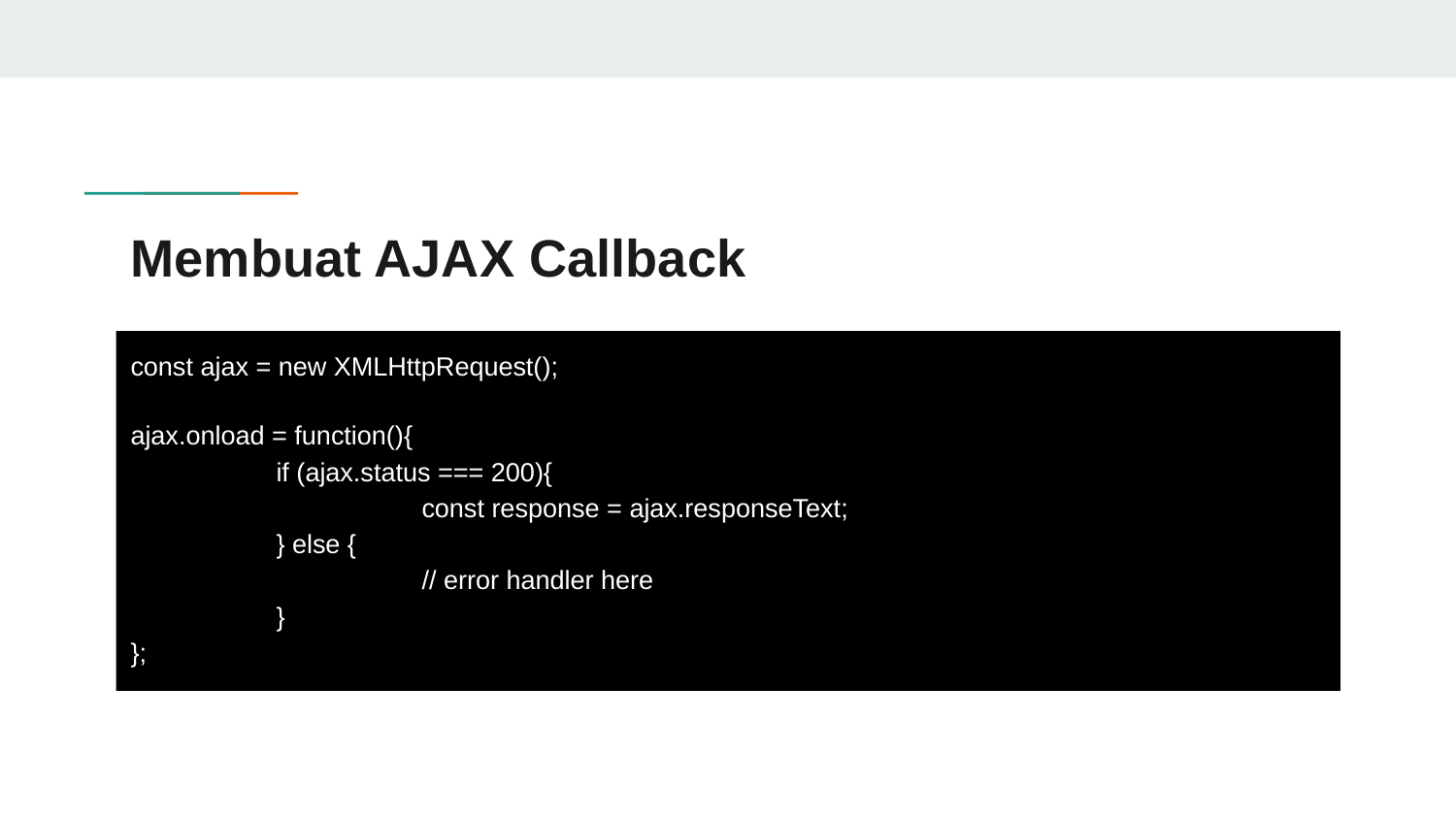

# Membuat AJAX Callback
const ajax = new XMLHttpRequest();
ajax.onload = function(){
	if (ajax.status === 200){
		const response = ajax.responseText;
	} else {
		// error handler here
	}
};
ajax.open("METHOD", "url");
ajax.send()